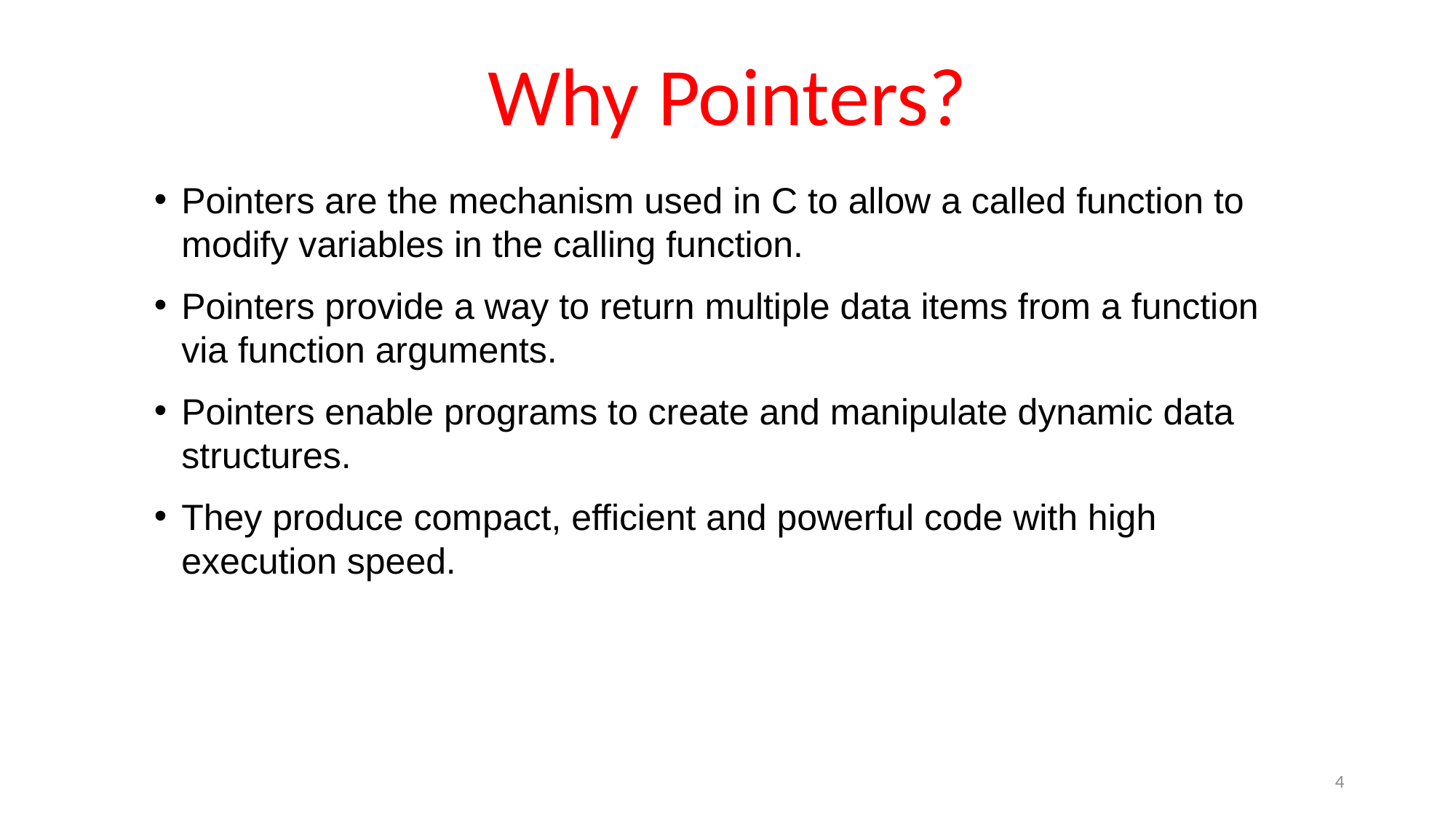

# Why Pointers?
Pointers are the mechanism used in C to allow a called function to modify variables in the calling function.
Pointers provide a way to return multiple data items from a function via function arguments.
Pointers enable programs to create and manipulate dynamic data structures.
They produce compact, efficient and powerful code with high execution speed.

4